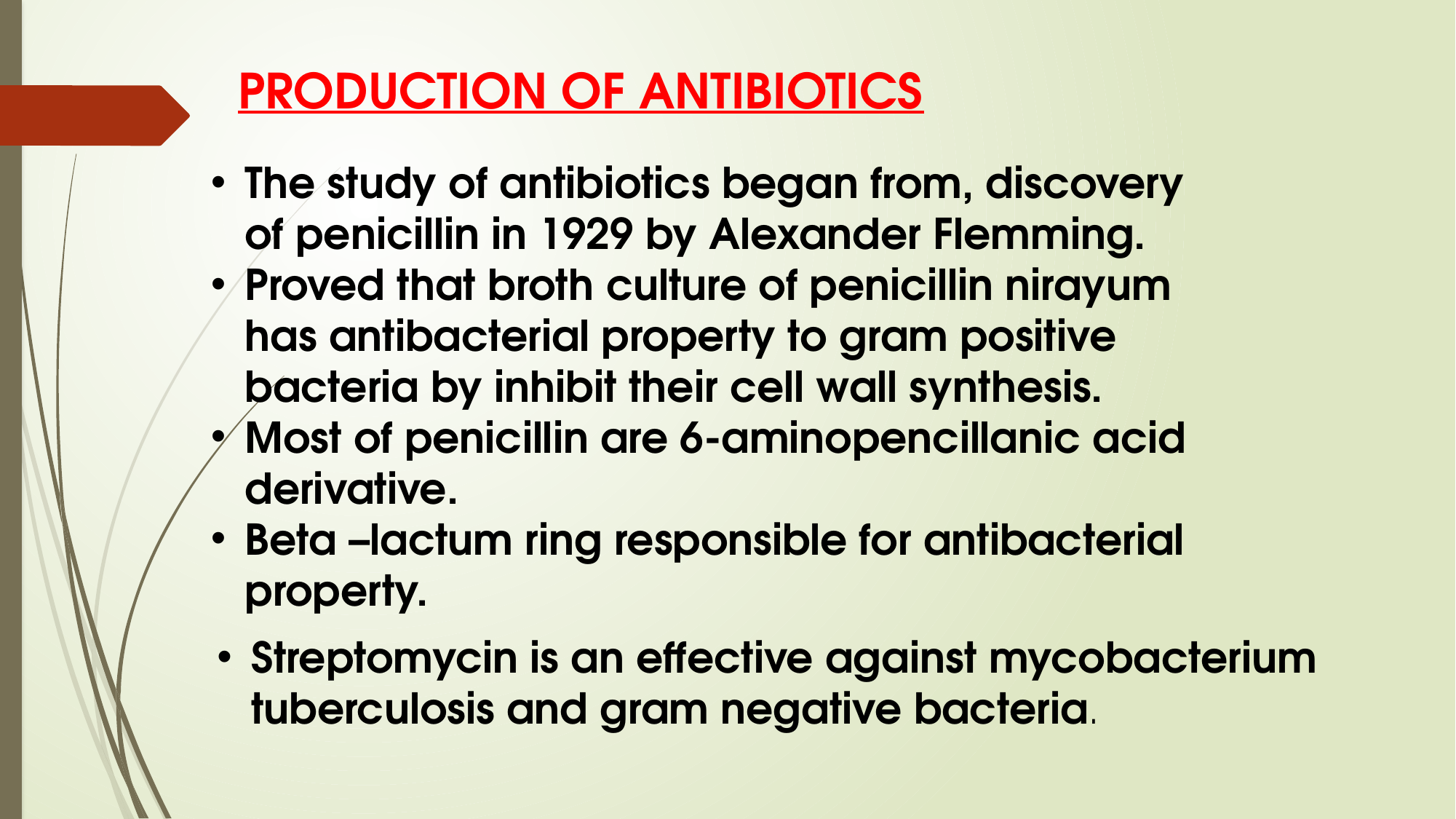

PRODUCTION OF ANTIBIOTICS
The study of antibiotics began from, discovery of penicillin in 1929 by Alexander Flemming.
Proved that broth culture of penicillin nirayum has antibacterial property to gram positive bacteria by inhibit their cell wall synthesis.
Most of penicillin are 6-aminopencillanic acid derivative.
Beta –lactum ring responsible for antibacterial property.
Streptomycin is an effective against mycobacterium tuberculosis and gram negative bacteria.